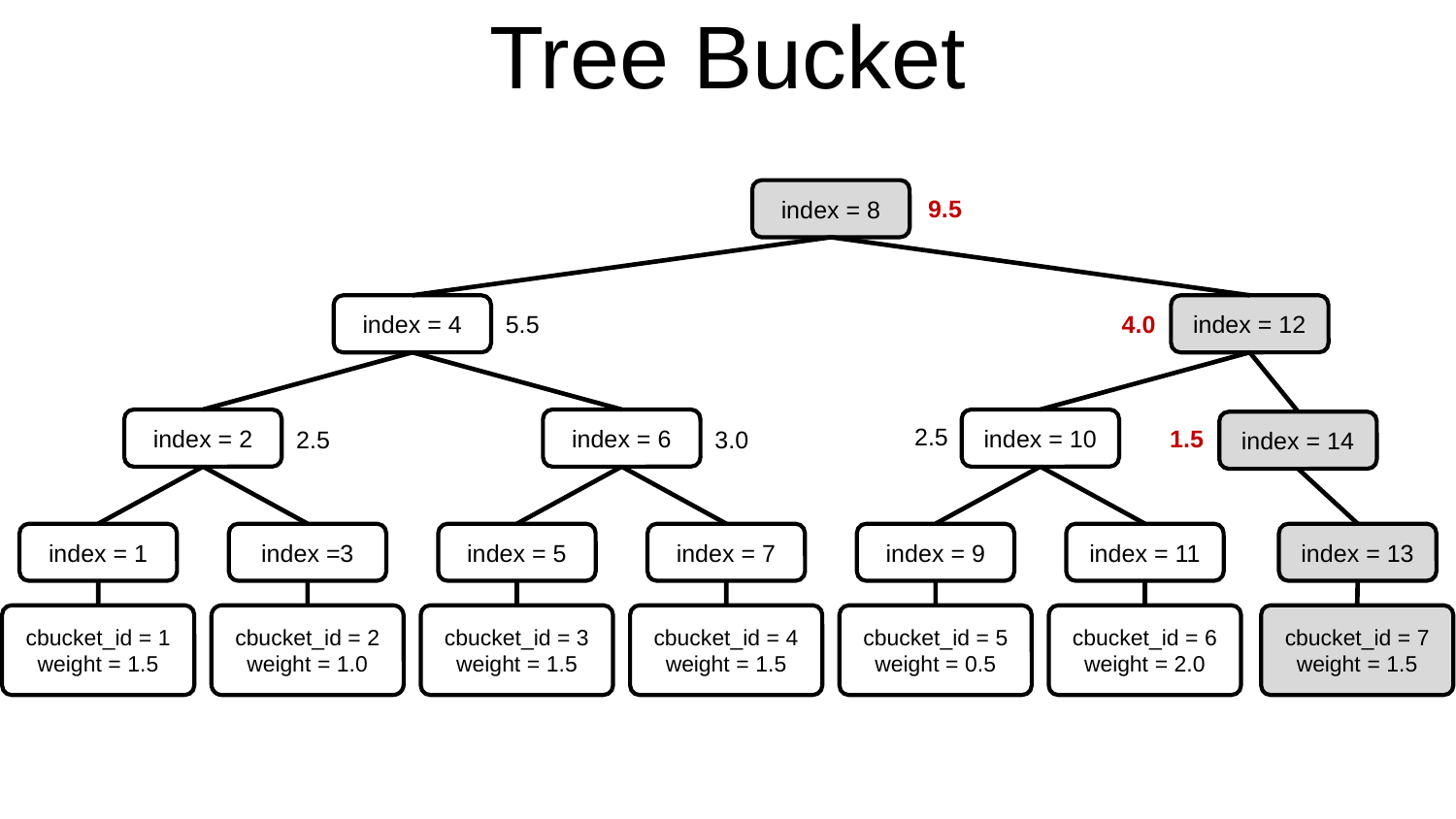

# Tree Bucket
index = 8
9.5
index = 4
index = 12
4.0
5.5
index = 2
index = 6
index = 10
index = 14
1.5
2.5
2.5
3.0
index = 1
index =3
index = 5
index = 7
index = 9
index = 11
index = 13
cbucket_id = 1
weight = 1.5
cbucket_id = 2
weight = 1.0
cbucket_id = 3
weight = 1.5
cbucket_id = 4
weight = 1.5
cbucket_id = 5
weight = 0.5
cbucket_id = 6
weight = 2.0
cbucket_id = 7
weight = 1.5